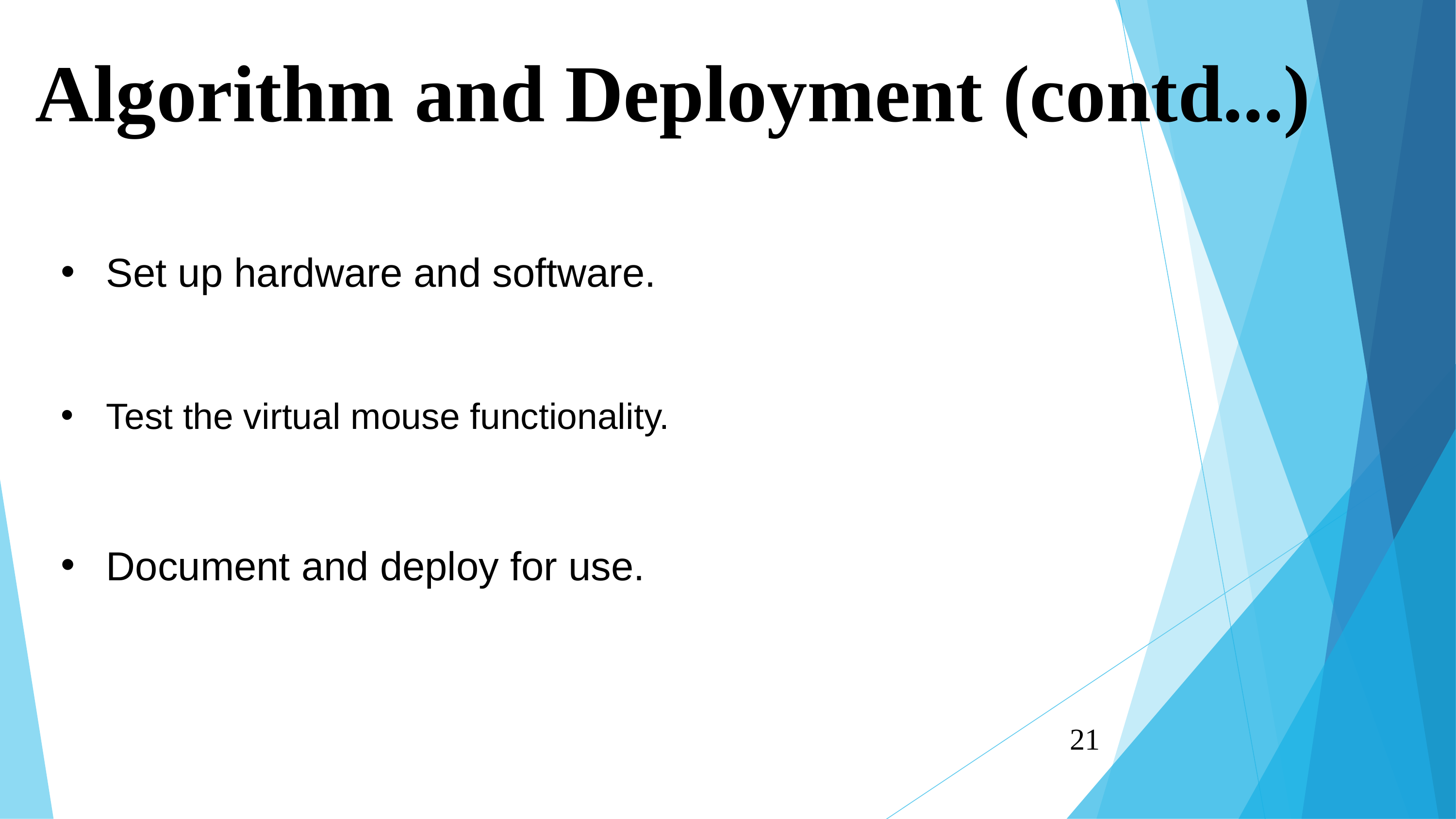

Algorithm and Deployment (contd...)
Set up hardware and software.

Test the virtual mouse functionality.

Document and deploy for use.

21